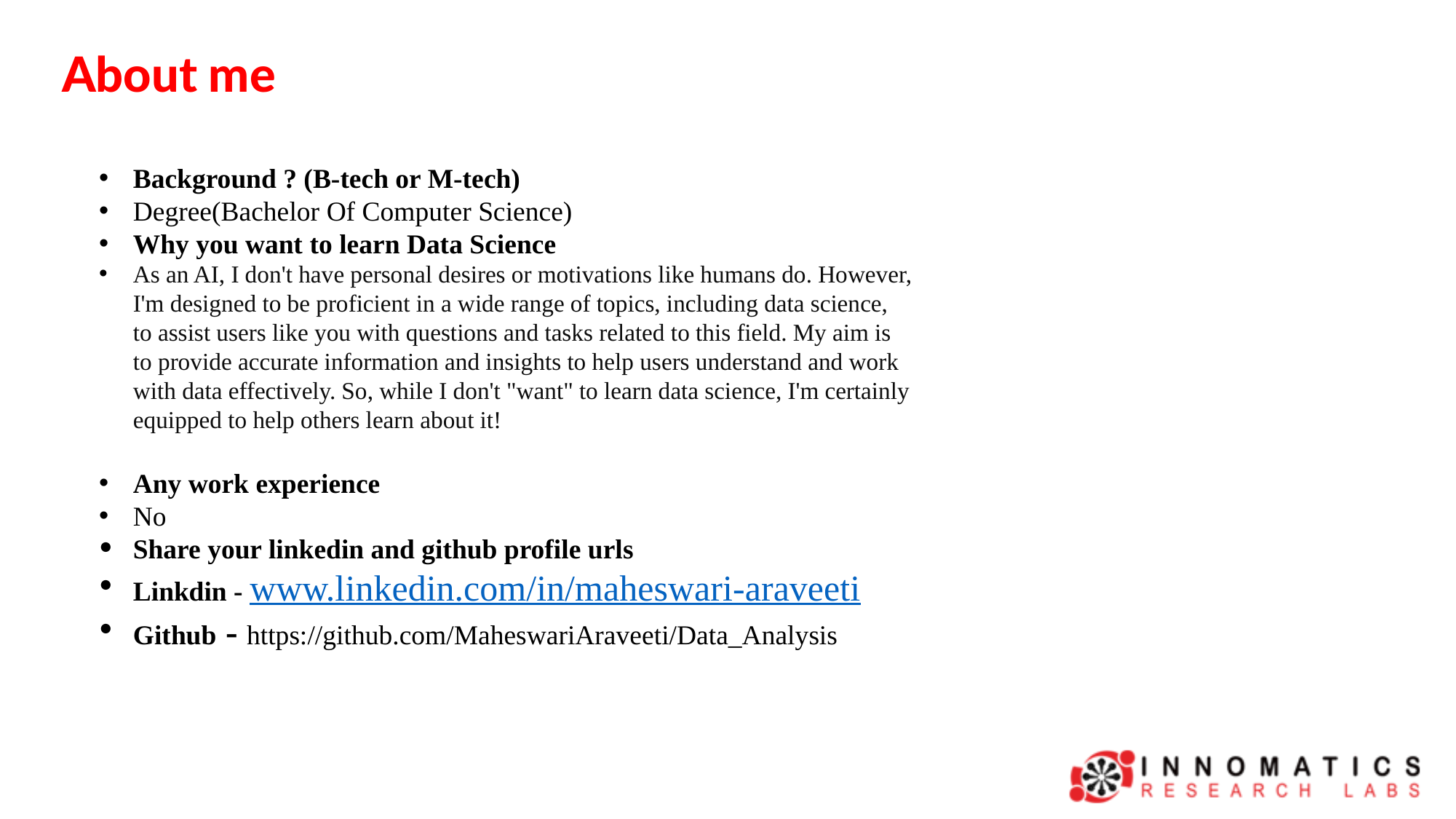

About me
Background ? (B-tech or M-tech)
Degree(Bachelor Of Computer Science)
Why you want to learn Data Science
As an AI, I don't have personal desires or motivations like humans do. However, I'm designed to be proficient in a wide range of topics, including data science, to assist users like you with questions and tasks related to this field. My aim is to provide accurate information and insights to help users understand and work with data effectively. So, while I don't "want" to learn data science, I'm certainly equipped to help others learn about it!

Any work experience
No
Share your linkedin and github profile urls
Linkdin - www.linkedin.com/in/maheswari-araveeti
Github - https://github.com/MaheswariAraveeti/Data_Analysis